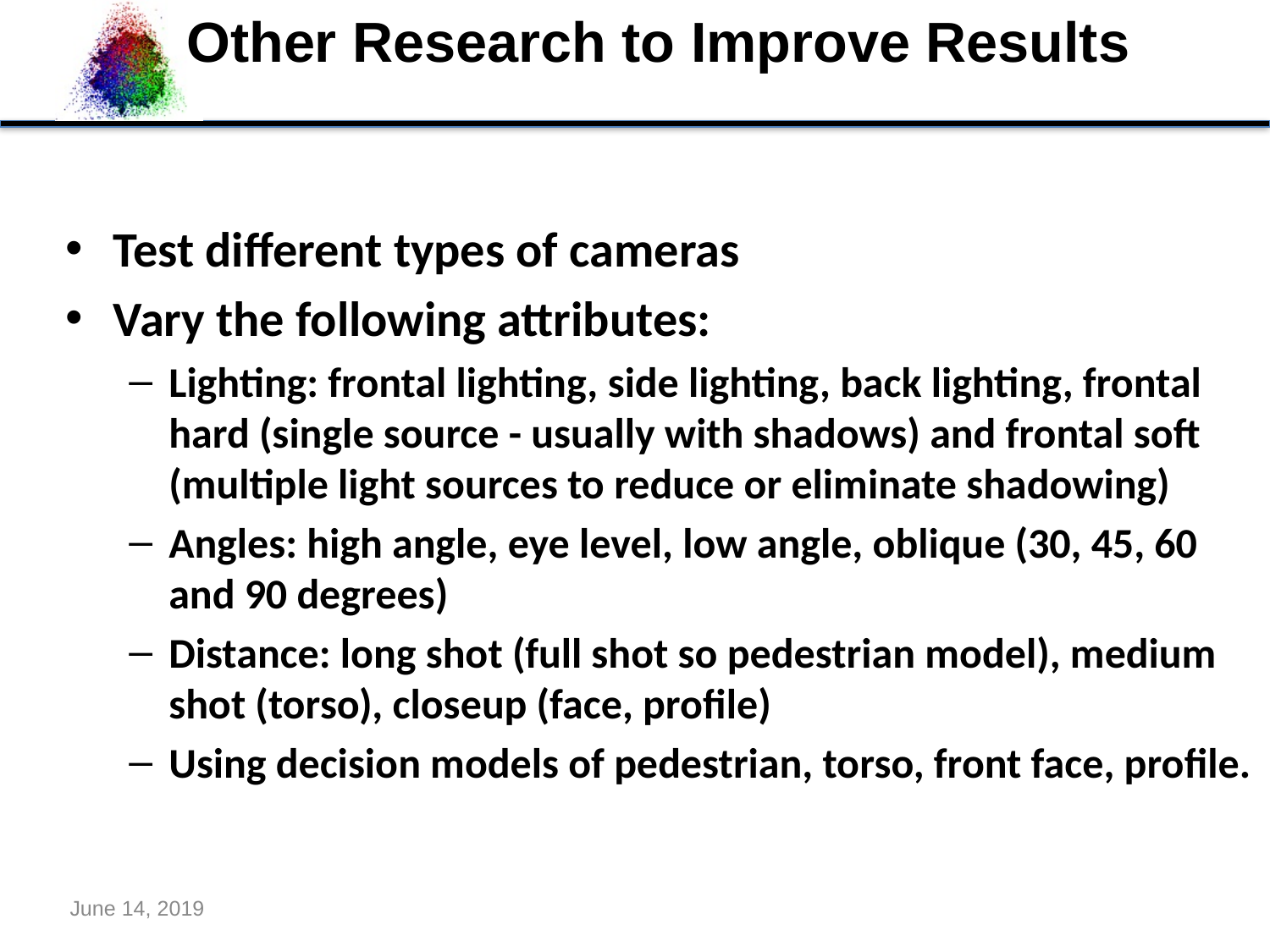

Other Research to Improve Results
Test different types of cameras
Vary the following attributes:
Lighting: frontal lighting, side lighting, back lighting, frontal hard (single source - usually with shadows) and frontal soft (multiple light sources to reduce or eliminate shadowing)
Angles: high angle, eye level, low angle, oblique (30, 45, 60 and 90 degrees)
Distance: long shot (full shot so pedestrian model), medium shot (torso), closeup (face, profile)
Using decision models of pedestrian, torso, front face, profile.

June 14, 2019